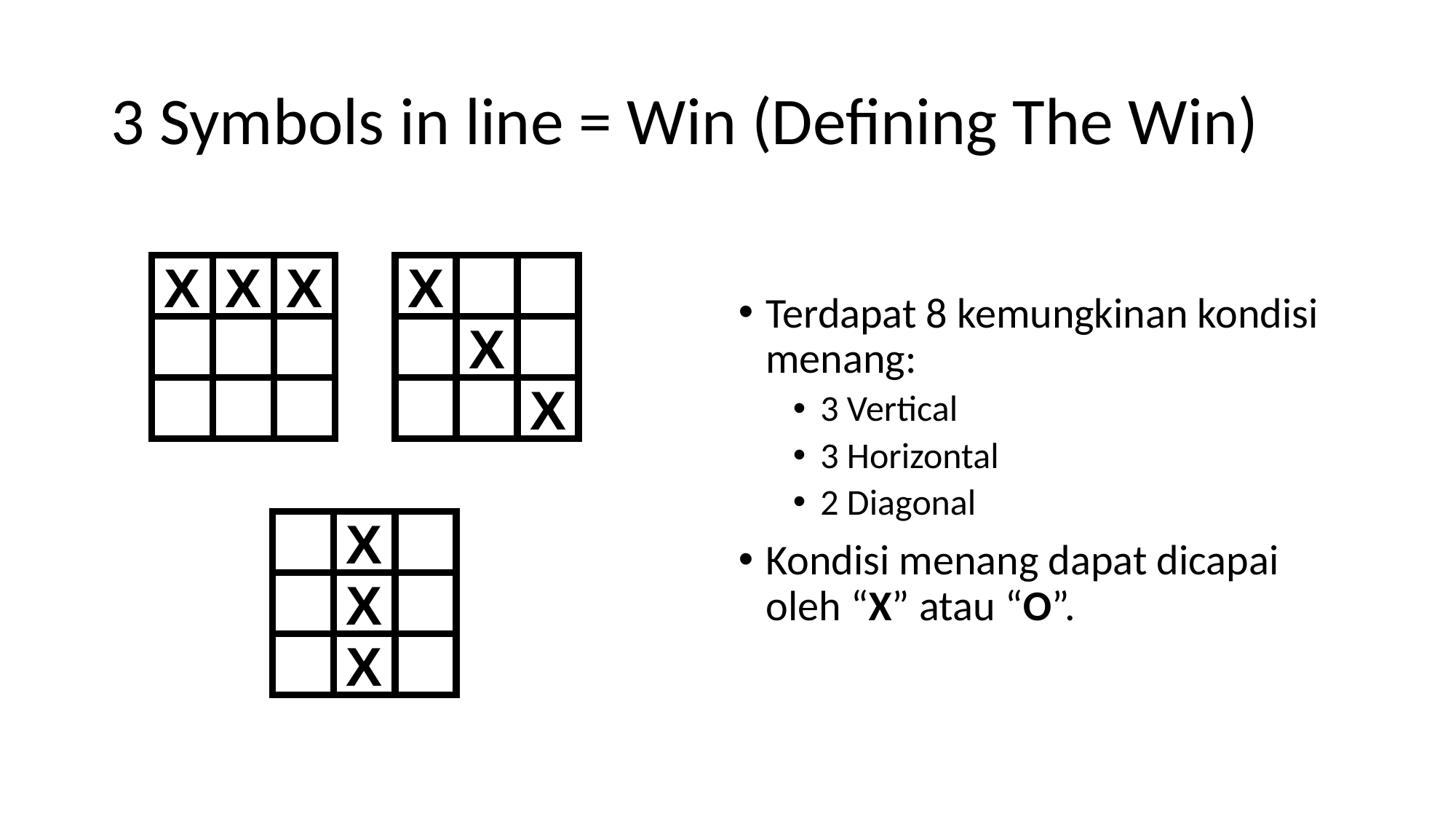

# 3 Symbols in line = Win (Defining The Win)
X
X
X

X

X

X
Terdapat 8 kemungkinan kondisi menang:
3 Vertical
3 Horizontal
2 Diagonal
Kondisi menang dapat dicapai oleh “X” atau “O”.

X

X

X